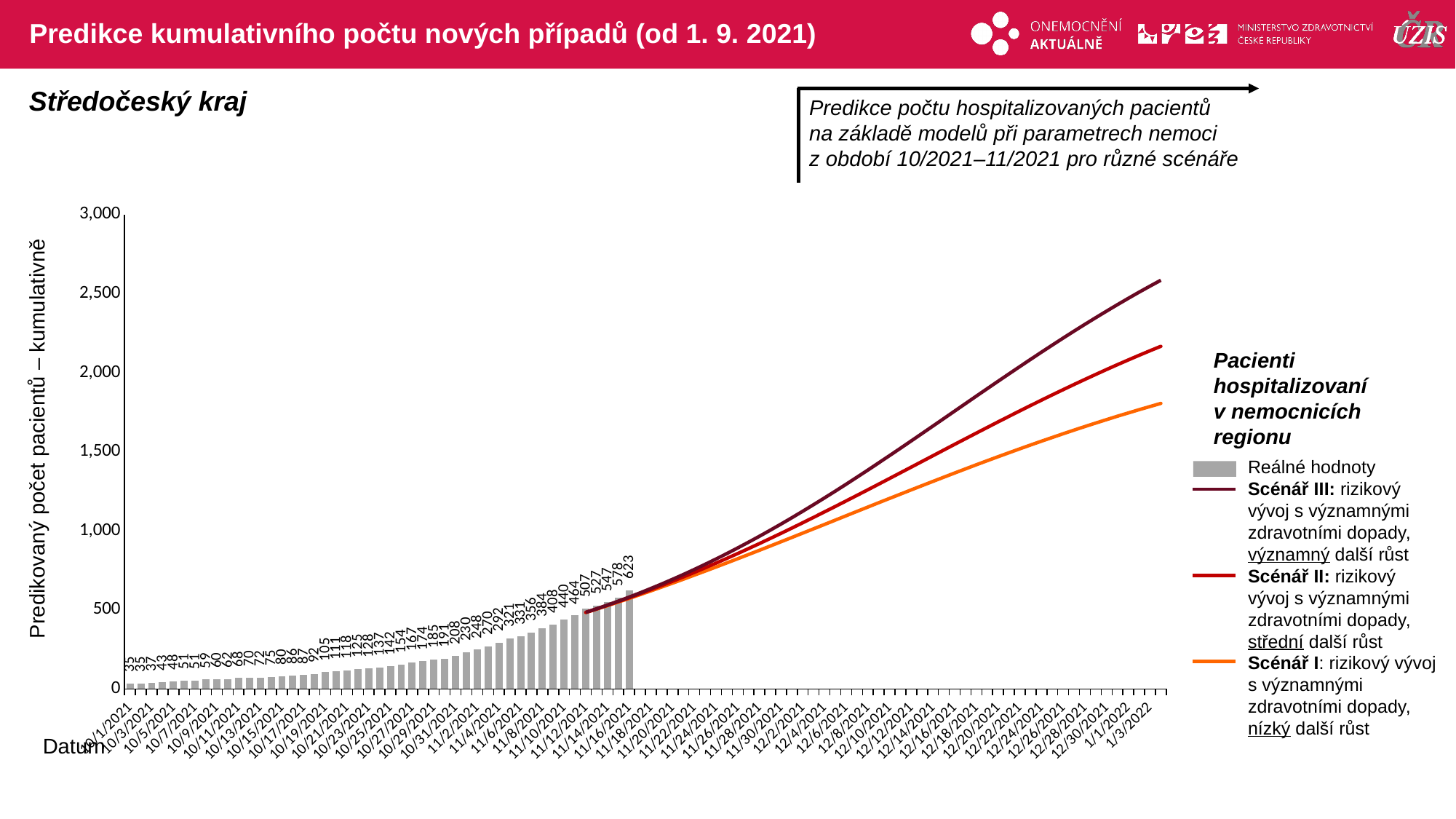

# Predikce kumulativního počtu nových případů (od 1. 9. 2021)
Středočeský kraj
Predikce počtu hospitalizovaných pacientů na základě modelů při parametrech nemoci z období 10/2021–11/2021 pro různé scénáře

### Chart

| Category |  |  |  |  |  |
|---|---|---|---|---|---|
| 44470 | 35.0 | None | None | None | None |
| 44471 | 35.0 | None | None | None | None |
| 44472 | 37.0 | None | None | None | None |
| 44473 | 43.0 | None | None | None | None |
| 44474 | 48.0 | None | None | None | None |
| 44475 | 51.0 | None | None | None | None |
| 44476 | 51.0 | None | None | None | None |
| 44477 | 59.0 | None | None | None | None |
| 44478 | 60.0 | None | None | None | None |
| 44479 | 62.0 | None | None | None | None |
| 44480 | 68.0 | None | None | None | None |
| 44481 | 70.0 | None | None | None | None |
| 44482 | 72.0 | None | None | None | None |
| 44483 | 75.0 | None | None | None | None |
| 44484 | 80.0 | None | None | None | None |
| 44485 | 86.0 | None | None | None | None |
| 44486 | 87.0 | None | None | None | None |
| 44487 | 92.0 | None | None | None | None |
| 44488 | 105.0 | None | None | None | None |
| 44489 | 111.0 | None | None | None | None |
| 44490 | 118.0 | None | None | None | None |
| 44491 | 125.0 | None | None | None | None |
| 44492 | 128.0 | None | None | None | None |
| 44493 | 137.0 | None | None | None | None |
| 44494 | 142.0 | None | None | None | None |
| 44495 | 154.0 | None | None | None | None |
| 44496 | 167.0 | None | None | None | None |
| 44497 | 174.0 | None | None | None | None |
| 44498 | 185.0 | None | None | None | None |
| 44499 | 191.0 | None | None | None | None |
| 44500 | 208.0 | None | None | None | None |
| 44501 | 230.0 | None | None | None | None |
| 44502 | 248.0 | None | None | None | None |
| 44503 | 270.0 | None | None | None | None |
| 44504 | 292.0 | None | None | None | None |
| 44505 | 321.0 | None | None | None | None |
| 44506 | 331.0 | None | None | None | None |
| 44507 | 356.0 | None | None | None | None |
| 44508 | 384.0 | None | None | None | None |
| 44509 | 408.0 | None | None | None | None |
| 44510 | 440.0 | None | None | None | None |
| 44511 | 464.0 | None | None | None | None |
| 44512 | 507.0 | None | 483.0288213654208 | 483.46960411703816 | 483.9131812676665 |
| 44513 | 527.0 | None | 504.50752433980324 | 505.5656063328528 | 506.6337923330284 |
| 44514 | 547.0 | None | 526.4570082326693 | 528.3296246534221 | 530.2271826031517 |
| 44515 | 578.0 | None | 548.9709579581067 | 551.875298789326 | 554.8305477182789 |
| 44516 | 623.0 | None | 572.0751492279359 | 576.247647894485 | 580.5122696470838 |
| 44517 | None | None | 595.6352695807301 | 601.3304733116217 | 607.1788478063772 |
| 44518 | None | None | 619.6442795741012 | 627.1322066362894 | 634.8591832278491 |
| 44519 | None | None | 644.0013545504157 | 653.5656676166763 | 663.4850911967802 |
| 44520 | None | None | 668.6703543516431 | 680.6063249265429 | 693.0492626459226 |
| 44521 | None | None | 693.703721375198 | 708.3165438500287 | 723.6297874170301 |
| 44522 | None | None | 719.0138293120326 | 736.6175403313993 | 755.1626200008361 |
| 44523 | None | None | 744.5930662245509 | 765.508820229843 | 787.6602576962724 |
| 44524 | None | None | 770.5036522196729 | 795.0583044199307 | 821.2020825704856 |
| 44525 | None | None | 796.6521137100942 | 825.1768072127311 | 855.7087406124884 |
| 44526 | None | None | 823.0063680722337 | 855.8350406533804 | 891.1590042253446 |
| 44527 | None | None | 849.5901053146931 | 887.0579727642764 | 927.5839810872122 |
| 44528 | None | None | 876.3622161246298 | 918.8045243830293 | 964.9470279559406 |
| 44529 | None | None | 903.2821519444348 | 951.0328642181262 | 1003.2088950389723 |
| 44530 | None | None | 930.3513774505243 | 983.7415982833077 | 1042.3685110135225 |
| 44531 | None | None | 957.5688440284539 | 1016.9252927887524 | 1082.4184846325256 |
| 44532 | None | None | 984.8856908590031 | 1050.5293794717084 | 1123.300134752849 |
| 44533 | None | None | 1012.2733488154707 | 1084.5180407043256 | 1164.9711179110875 |
| 44534 | None | None | 1039.7344313414694 | 1118.8851568466193 | 1207.4163780965664 |
| 44535 | None | None | 1067.2173576881378 | 1153.5695765003861 | 1250.5641215959959 |
| 44536 | None | None | 1094.704455753747 | 1188.5430222445848 | 1294.3735039125568 |
| 44537 | None | None | 1122.2026189250548 | 1223.800353381435 | 1338.8243779668692 |
| 44538 | None | None | 1149.6585688780367 | 1259.2751094084279 | 1383.8331470376077 |
| 44539 | None | None | 1177.0574473893353 | 1294.93805063056 | 1429.3512745551257 |
| 44540 | None | None | 1204.3760089413022 | 1330.750523669985 | 1475.3188703182018 |
| 44541 | None | None | 1231.5911105656076 | 1366.6730470000502 | 1521.673418038444 |
| 44542 | None | None | 1258.680266549501 | 1402.6661608135696 | 1568.3510252581952 |
| 44543 | None | None | 1285.6216474831485 | 1438.6905001893624 | 1615.2866363507574 |
| 44544 | None | None | 1312.3939069431913 | 1474.7066301640448 | 1662.4139374231804 |
| 44545 | None | None | 1338.9761906343074 | 1510.6751423304036 | 1709.6656289170887 |
| 44546 | None | None | 1365.3482065374303 | 1546.5568387180035 | 1756.9738249858256 |
| 44547 | None | None | 1391.4902873076653 | 1582.3129048304488 | 1804.2704434947996 |
| 44548 | None | None | 1417.3834919935841 | 1617.9051401766117 | 1851.4876799945582 |
| 44549 | None | None | 1443.009669627344 | 1653.2961356980281 | 1898.558412103329 |
| 44550 | None | None | 1468.3514876525794 | 1688.4494009634159 | 1945.4165362829228 |
| 44551 | None | None | 1493.3924599149598 | 1723.3294884428183 | 1991.9972977581792 |
| 44552 | None | None | 1518.116964509671 | 1757.902102148816 | 2038.2375956098329 |
| 44553 | None | None | 1542.510254831394 | 1792.1341943217842 | 2084.0762657229798 |
| 44554 | None | None | 1566.558484704373 | 1825.9940765669876 | 2129.4543733169085 |
| 44555 | None | None | 1590.2487275244712 | 1859.4515187178051 | 2174.3154791119287 |
| 44556 | None | None | 1613.568983176339 | 1892.4778260802407 | 2218.605865063484 |
| 44557 | None | None | 1636.5081873552242 | 1925.0459141958142 | 2262.2747434216985 |
| 44558 | None | None | 1659.0562199985443 | 1957.1303768645553 | 2305.2744431987876 |
| 44559 | None | None | 1681.2039008158258 | 1988.7075305770181 | 2347.560550841935 |
| 44560 | None | None | 1702.9429782038374 | 2019.7554434660944 | 2389.0920152461686 |
| 44561 | None | None | 1724.2661276278752 | 2050.253971194228 | 2429.8312473408328 |
| 44562 | None | None | 1745.1669398425909 | 2080.1847726026235 | 2469.7441779831233 |
| 44563 | None | None | 1765.639902694747 | 2109.5313104256115 | 2508.800281754998 |
| 44564 | None | None | 1785.6803864466235 | 2138.2788508301564 | 2546.9725855870192 |
| 44565 | None | None | 1805.284624869316 | 2166.4144515878993 | 2584.2376496203697 |
Pacienti hospitalizovaní v nemocnicích regionu
Predikovaný počet pacientů – kumulativně
Reálné hodnoty
Scénář III: rizikový vývoj s významnými zdravotními dopady, významný další růst
Scénář II: rizikový vývoj s významnými zdravotními dopady, střední další růst
Scénář I: rizikový vývoj s významnými zdravotními dopady, nízký další růst

Datum